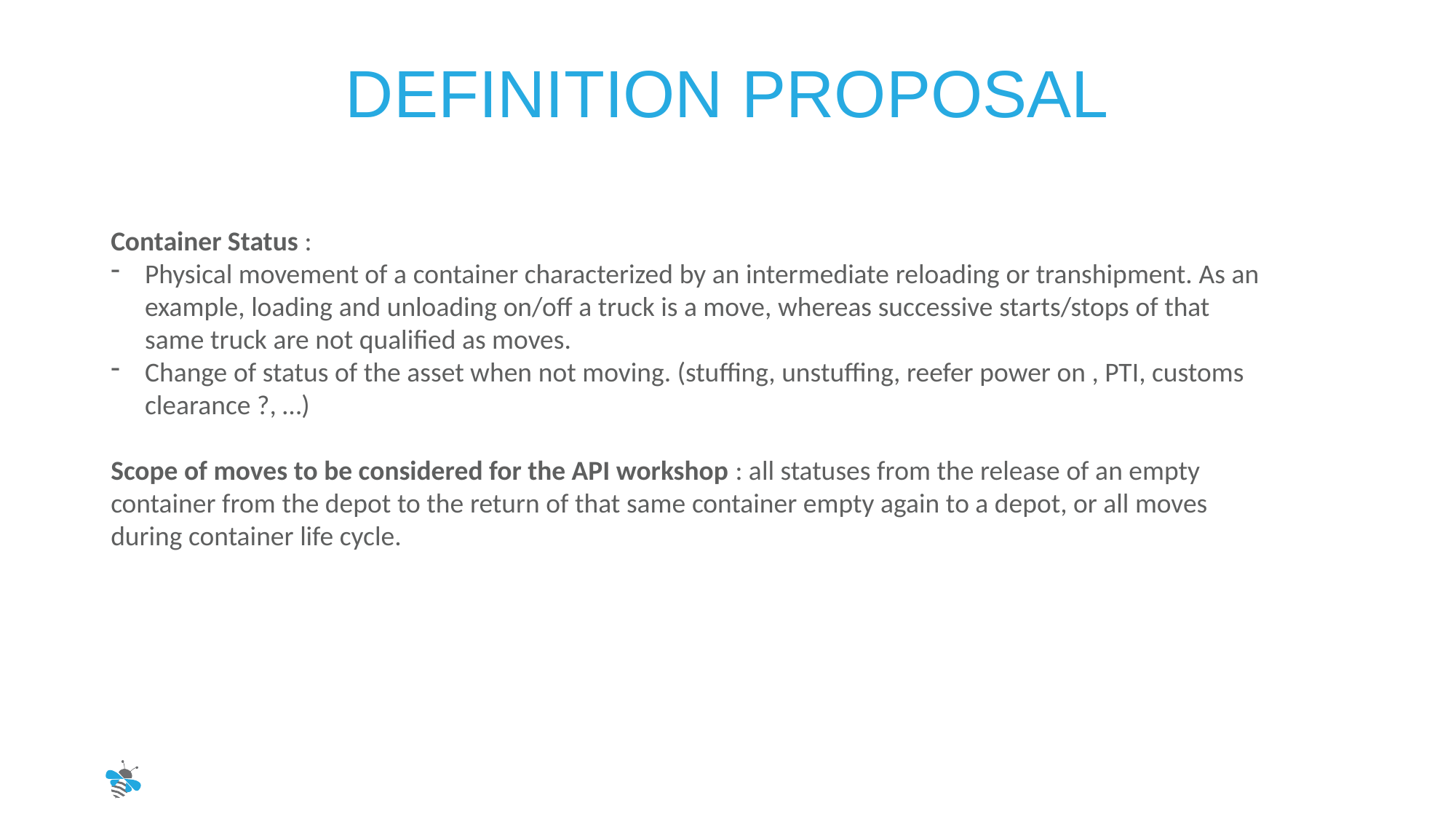

# Definition proposal
Container Status :
Physical movement of a container characterized by an intermediate reloading or transhipment. As an example, loading and unloading on/off a truck is a move, whereas successive starts/stops of that same truck are not qualified as moves.
Change of status of the asset when not moving. (stuffing, unstuffing, reefer power on , PTI, customs clearance ?, …)

Scope of moves to be considered for the API workshop : all statuses from the release of an empty container from the depot to the return of that same container empty again to a depot, or all moves during container life cycle.